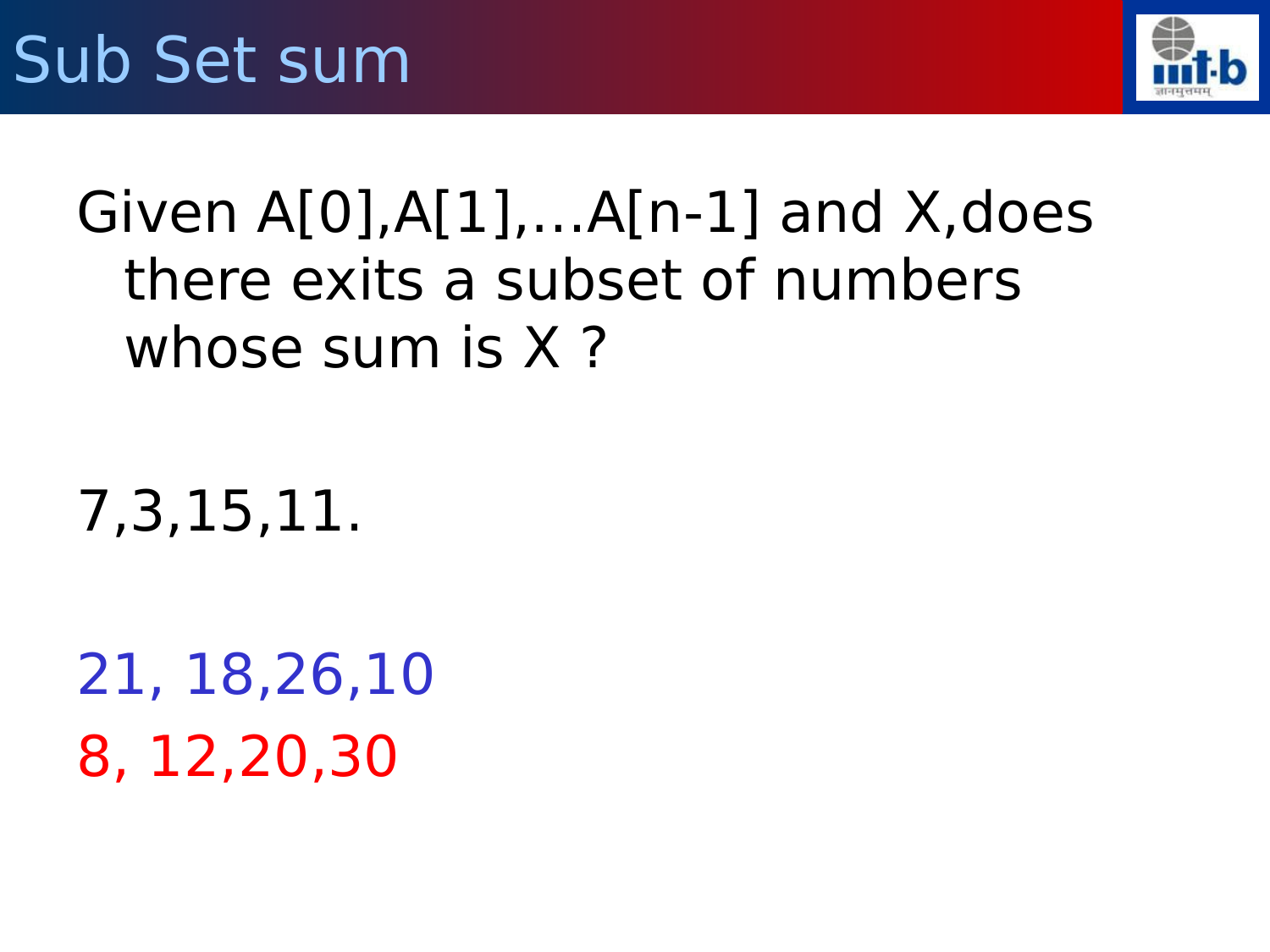

Sub Set sum
Given A[0],A[1],…A[n-1] and X,does there exits a subset of numbers whose sum is X ?

7,3,15,11.

21, 18,26,10
8, 12,20,30